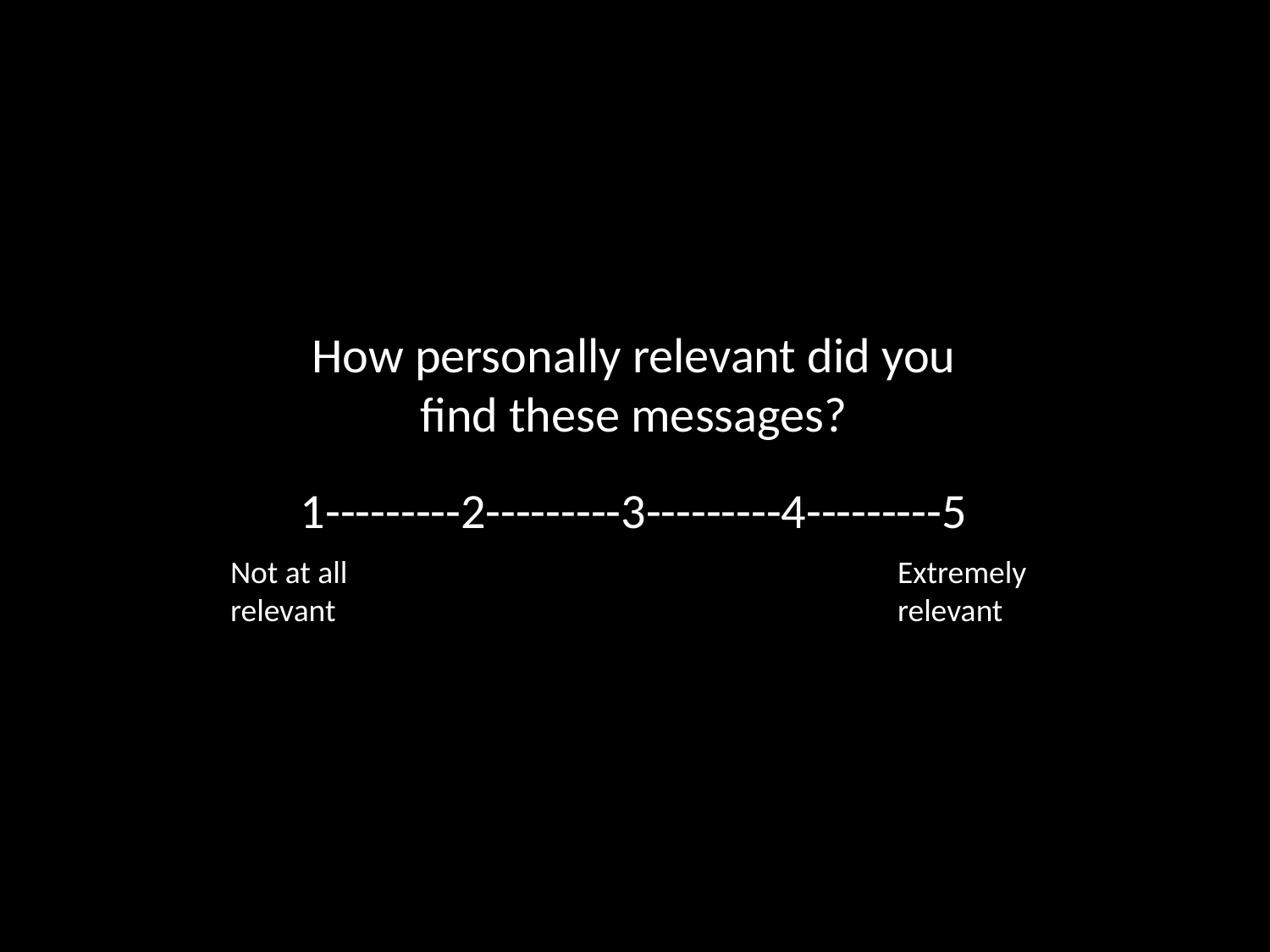

How personally relevant did you find these messages?
1---------2---------3---------4---------5
Not at all relevant
Extremely relevant